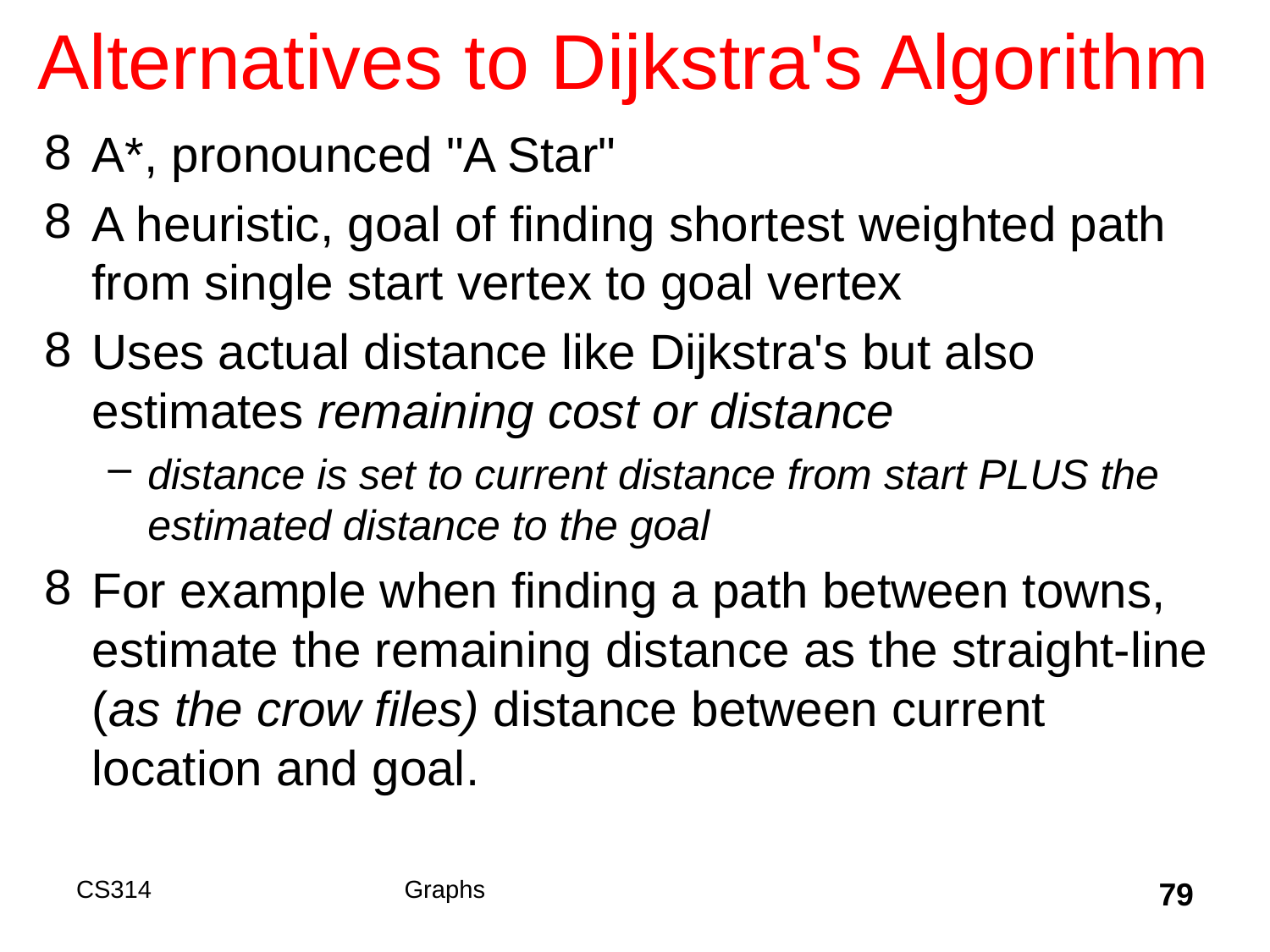

# Alternatives to Dijkstra's Algorithm
A*, pronounced "A Star"
A heuristic, goal of finding shortest weighted path from single start vertex to goal vertex
Uses actual distance like Dijkstra's but also estimates remaining cost or distance
distance is set to current distance from start PLUS the estimated distance to the goal
For example when finding a path between towns, estimate the remaining distance as the straight-line (as the crow files) distance between current location and goal.

CS314
Graphs
79